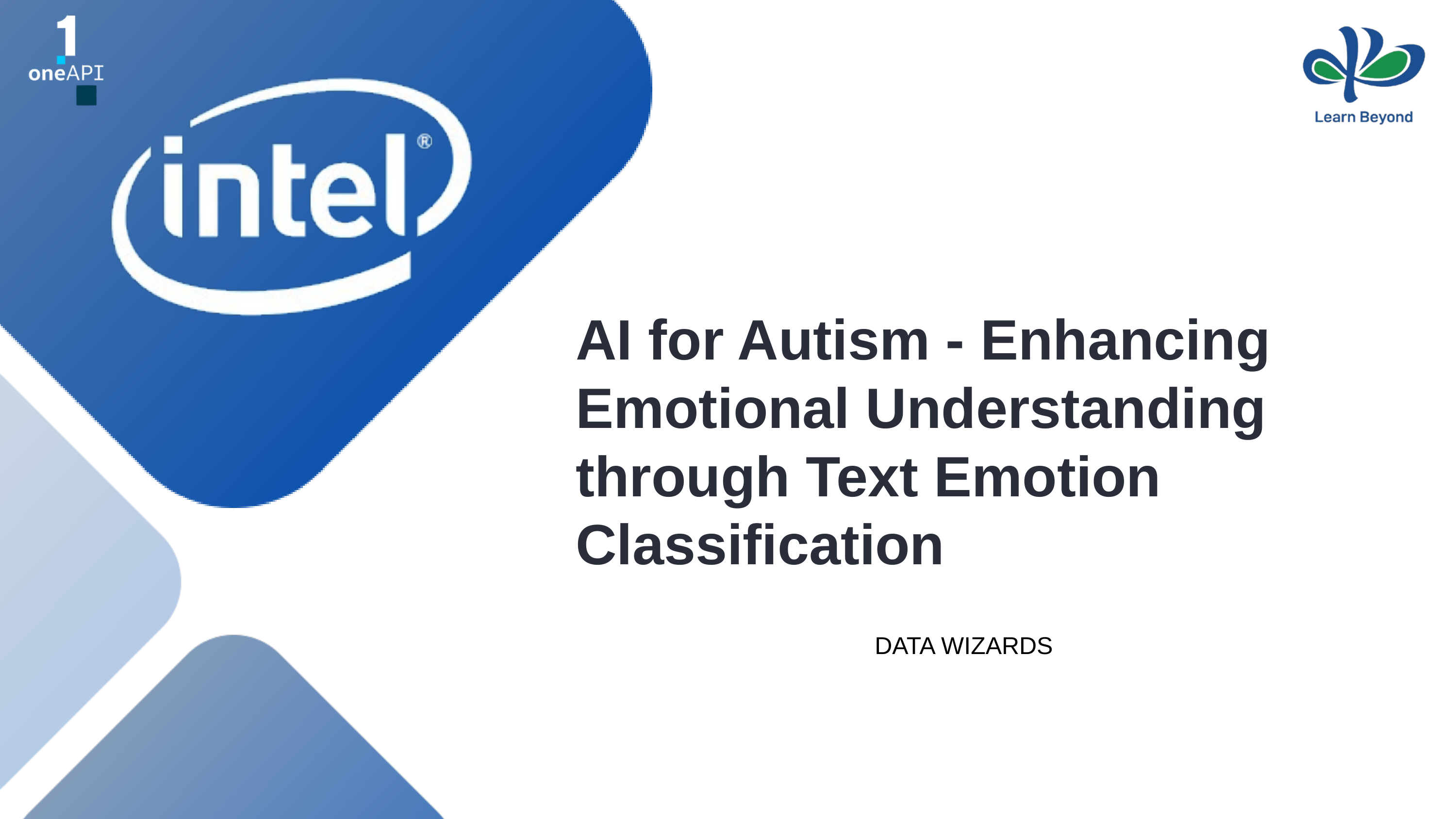

AI for Autism - Enhancing Emotional Understanding through Text Emotion Classification

DATA WIZARDS